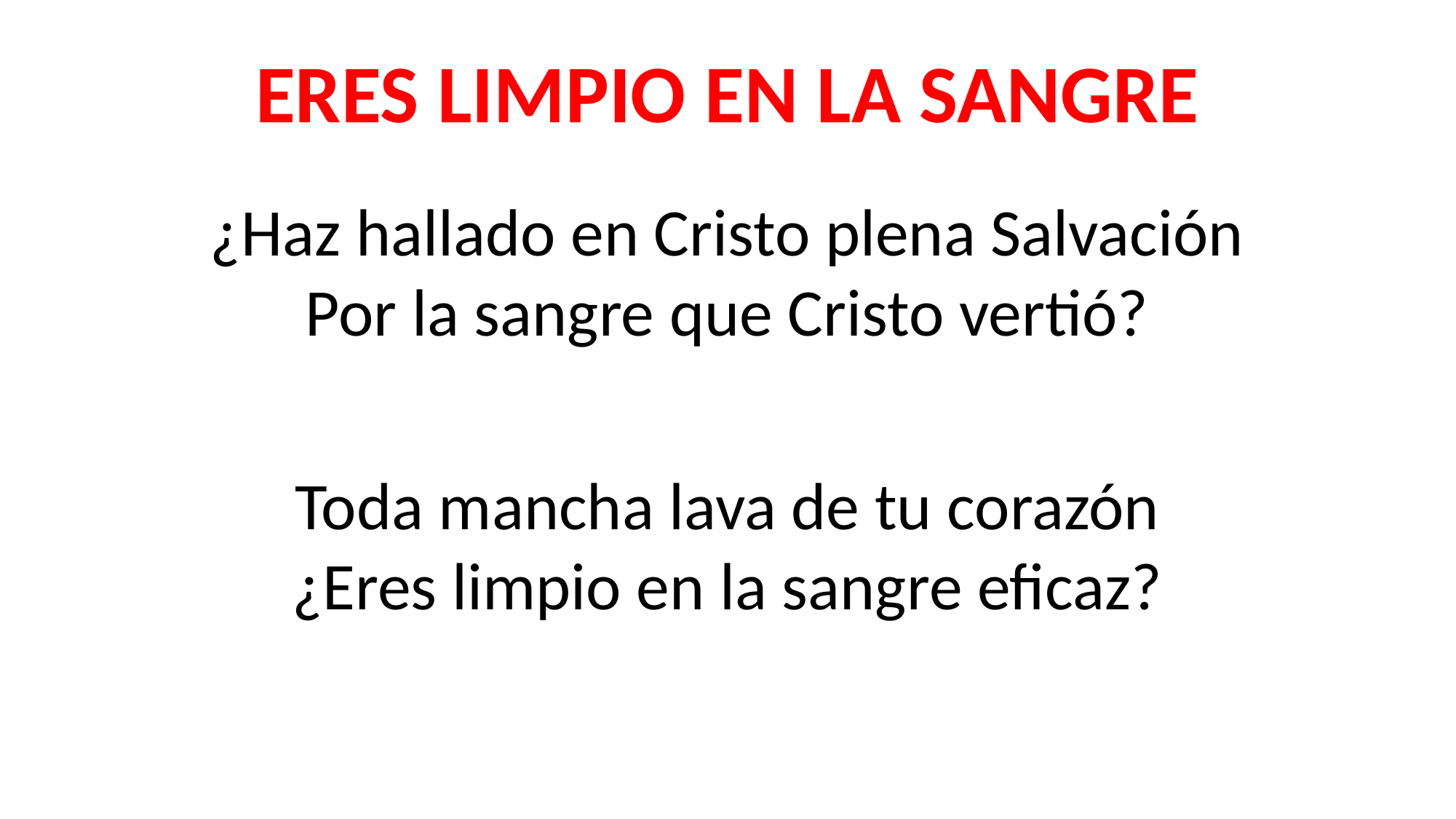

ERES LIMPIO EN LA SANGRE
¿Haz hallado en Cristo plena Salvación
Por la sangre que Cristo vertió?
Toda mancha lava de tu corazón
¿Eres limpio en la sangre eficaz?